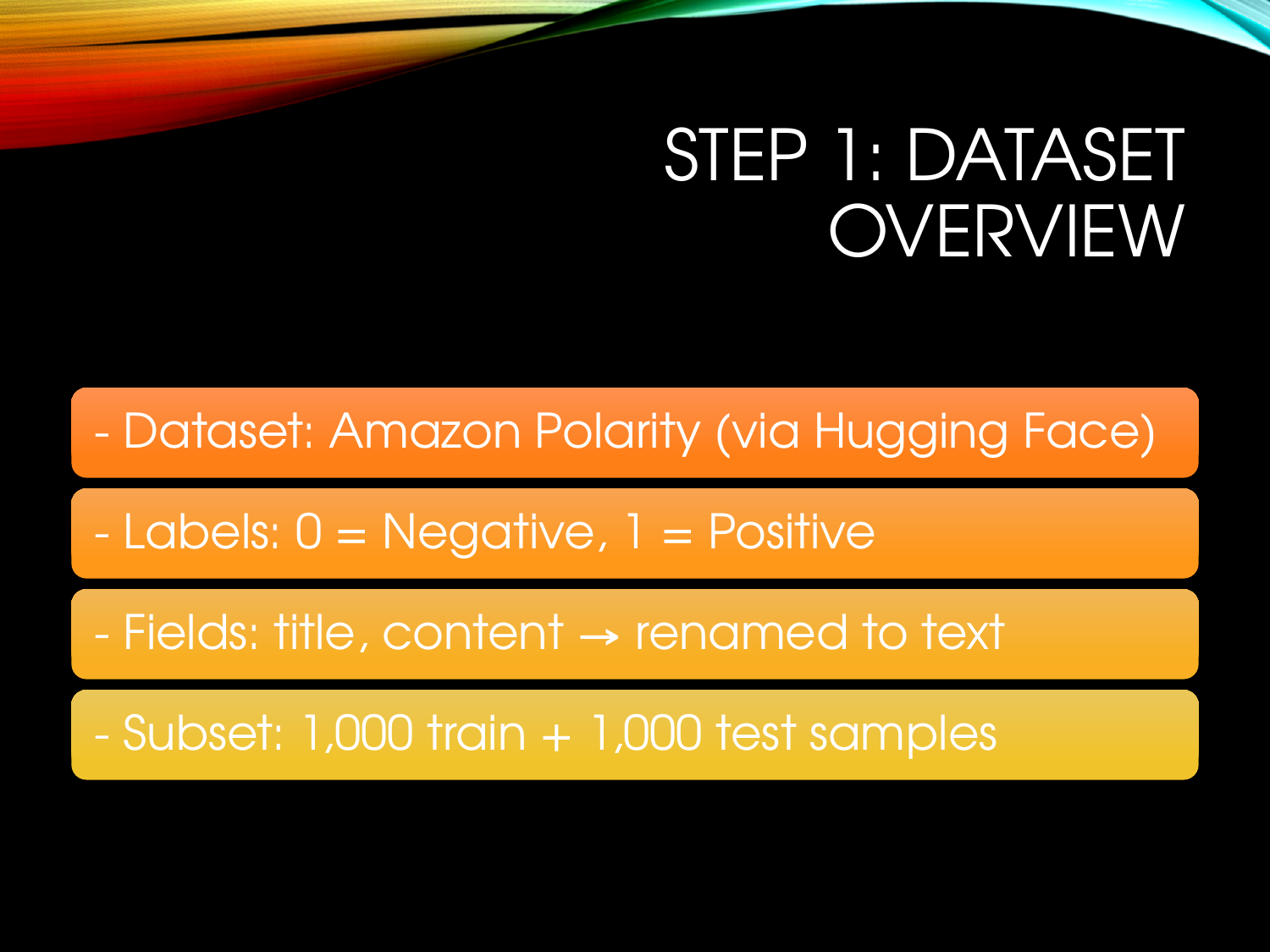

# Step 1: Dataset Overview
- Dataset: Amazon Polarity (via Hugging Face)
- Labels: 0 = Negative, 1 = Positive
- Fields: title, content → renamed to text
- Subset: 1,000 train + 1,000 test samples